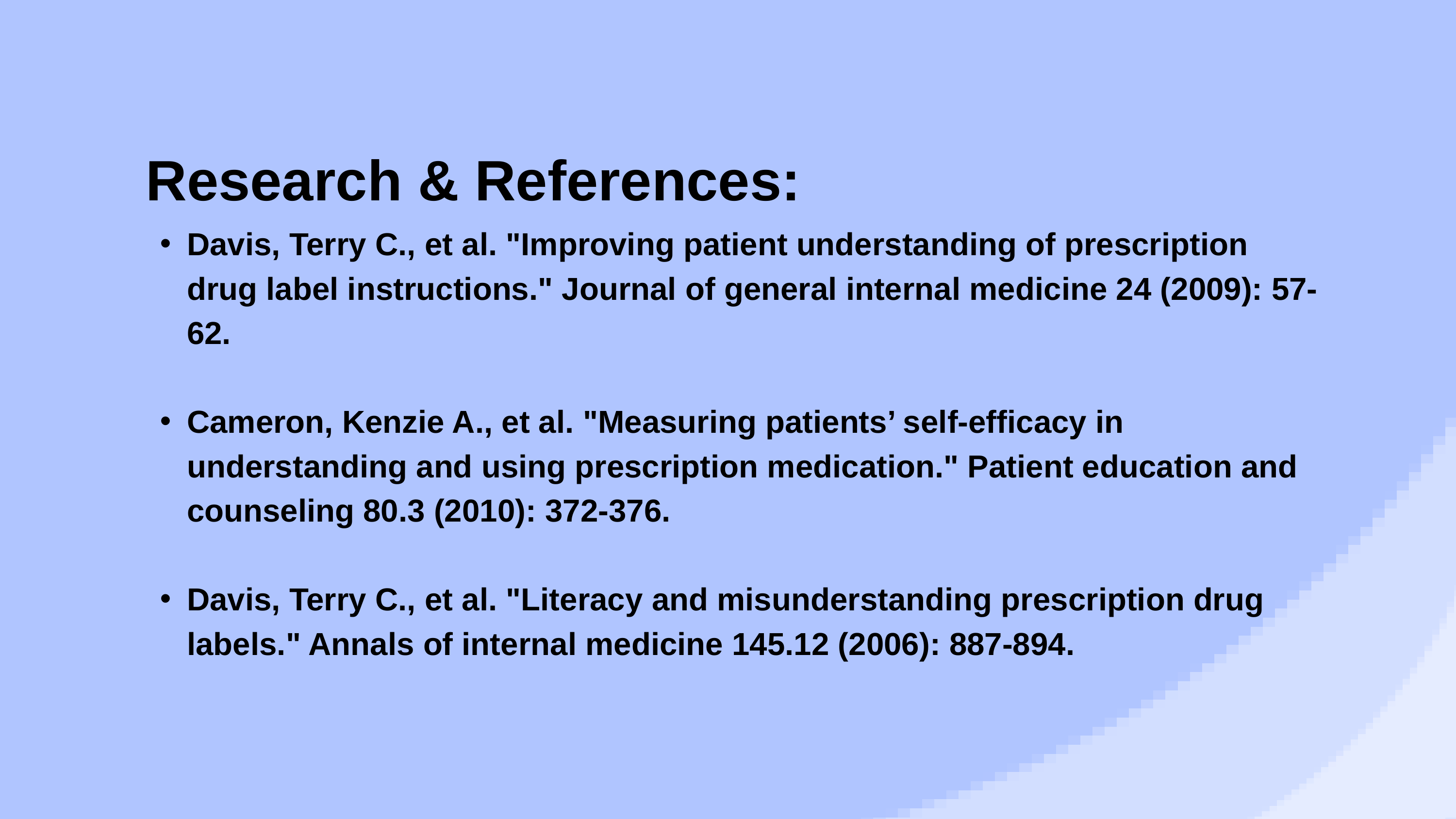

Research & References:
Davis, Terry C., et al. "Improving patient understanding of prescription drug label instructions." Journal of general internal medicine 24 (2009): 57-62.

Cameron, Kenzie A., et al. "Measuring patients’ self-efficacy in understanding and using prescription medication." Patient education and counseling 80.3 (2010): 372-376.

Davis, Terry C., et al. "Literacy and misunderstanding prescription drug labels." Annals of internal medicine 145.12 (2006): 887-894.